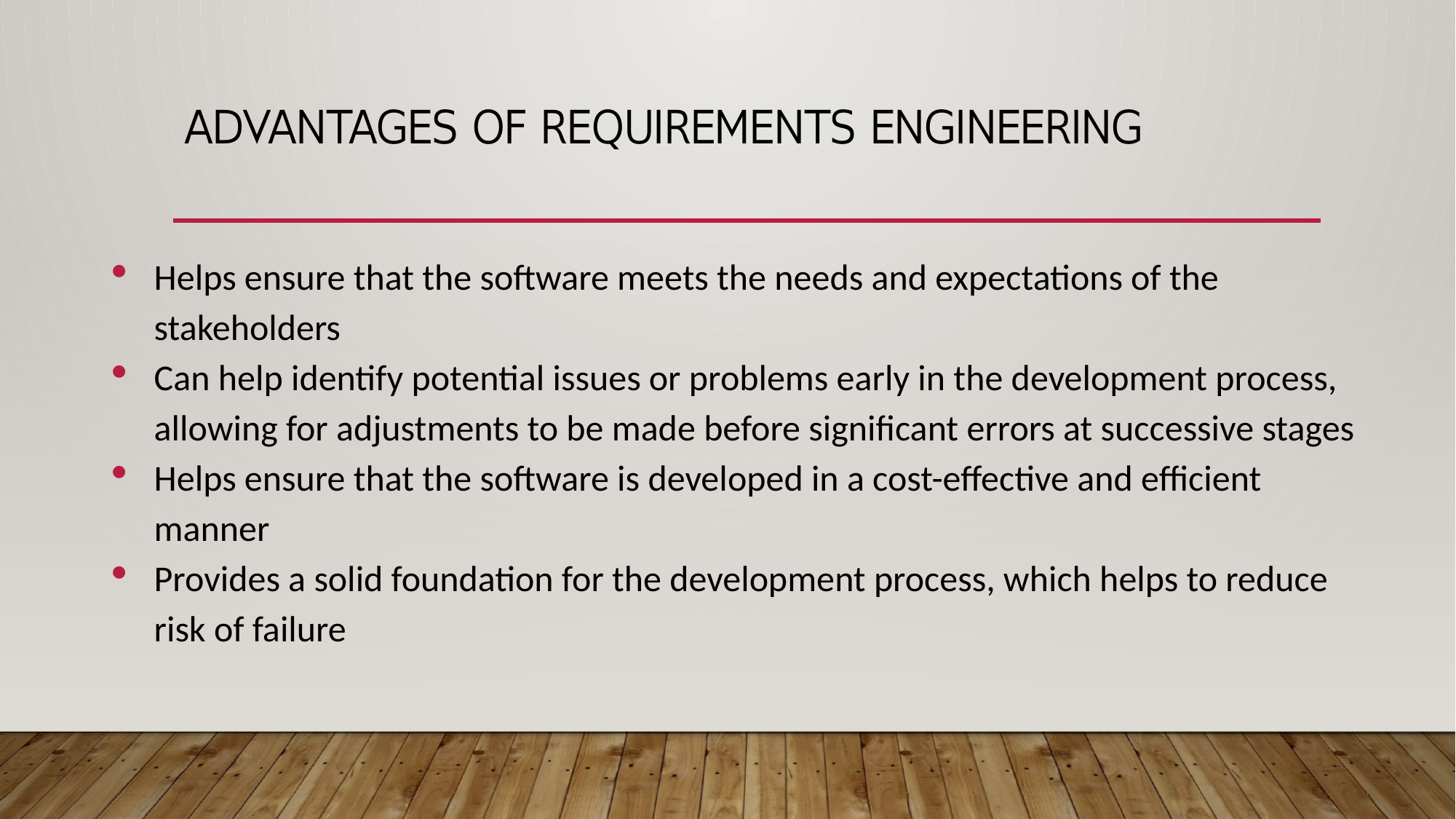

# ADVANTAGES OF REQUIREMENTS ENGINEERING
Helps ensure that the software meets the needs and expectations of the stakeholders
Can help identify potential issues or problems early in the development process, allowing for adjustments to be made before significant errors at successive stages
Helps ensure that the software is developed in a cost-effective and efficient manner
Provides a solid foundation for the development process, which helps to reduce risk of failure